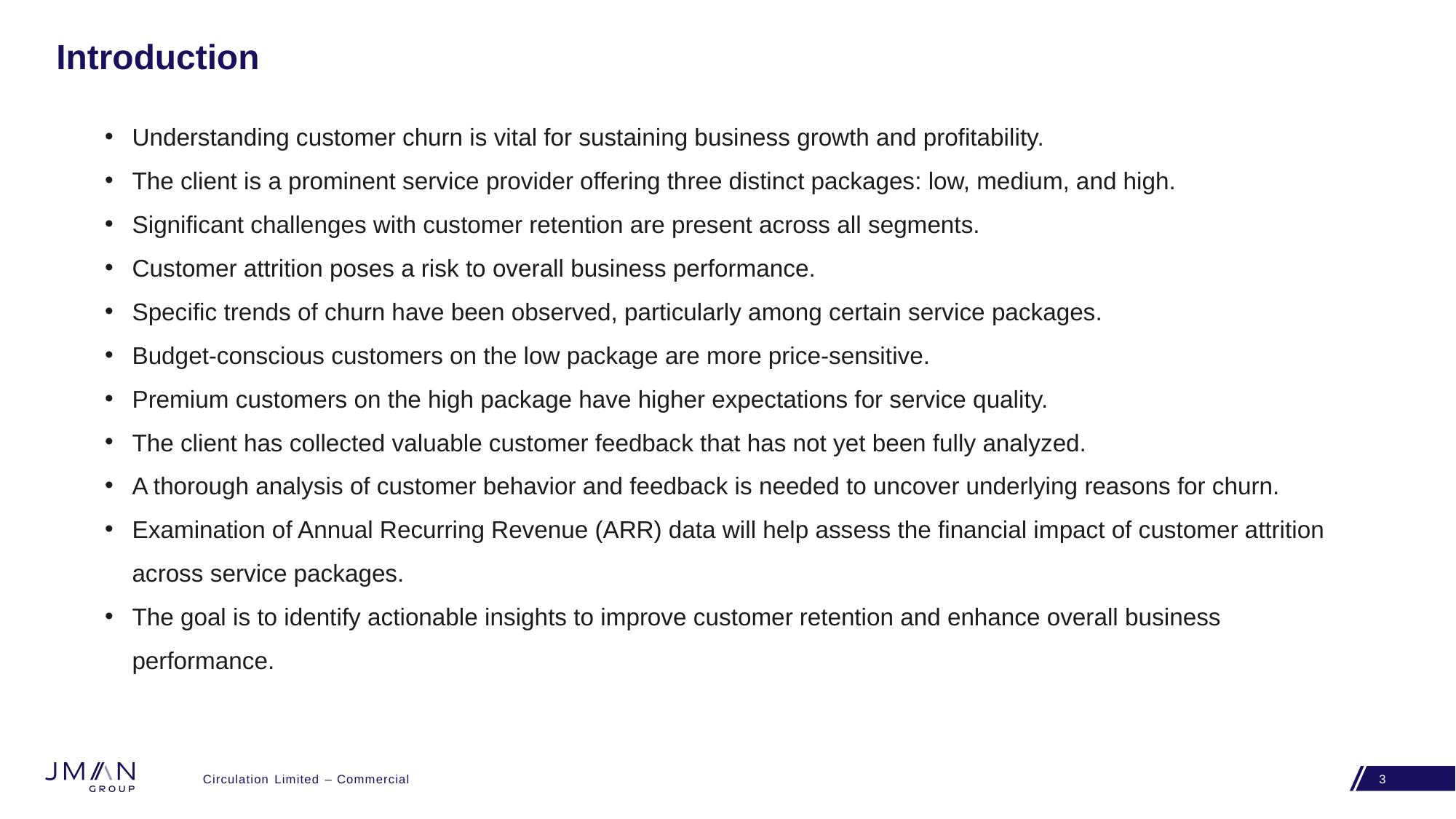

# Introduction
Understanding customer churn is vital for sustaining business growth and profitability.
The client is a prominent service provider offering three distinct packages: low, medium, and high.
Significant challenges with customer retention are present across all segments.
Customer attrition poses a risk to overall business performance.
Specific trends of churn have been observed, particularly among certain service packages.
Budget-conscious customers on the low package are more price-sensitive.
Premium customers on the high package have higher expectations for service quality.
The client has collected valuable customer feedback that has not yet been fully analyzed.
A thorough analysis of customer behavior and feedback is needed to uncover underlying reasons for churn.
Examination of Annual Recurring Revenue (ARR) data will help assess the financial impact of customer attrition across service packages.
The goal is to identify actionable insights to improve customer retention and enhance overall business performance.